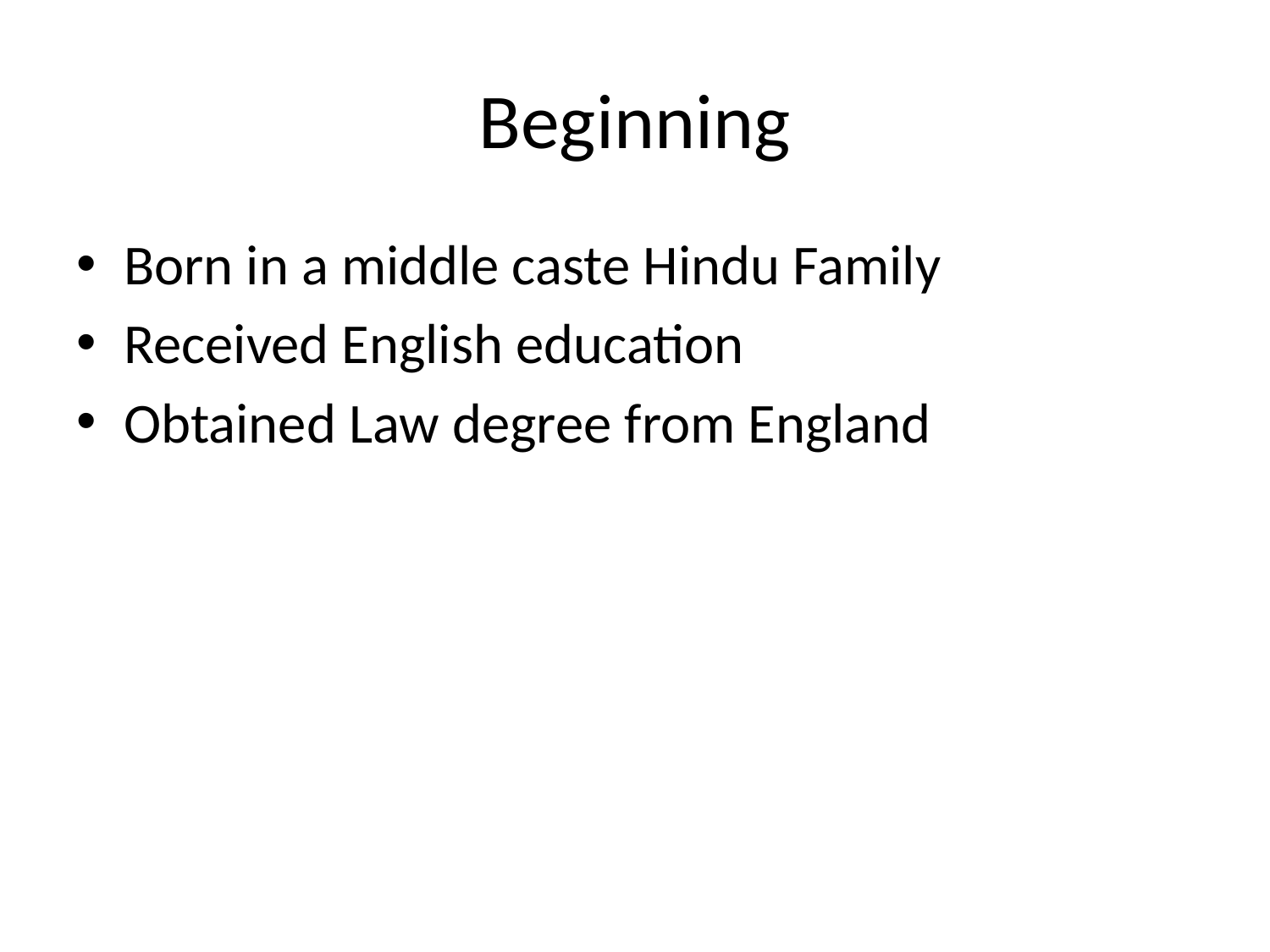

# Beginning
Born in a middle caste Hindu Family
Received English education
Obtained Law degree from England